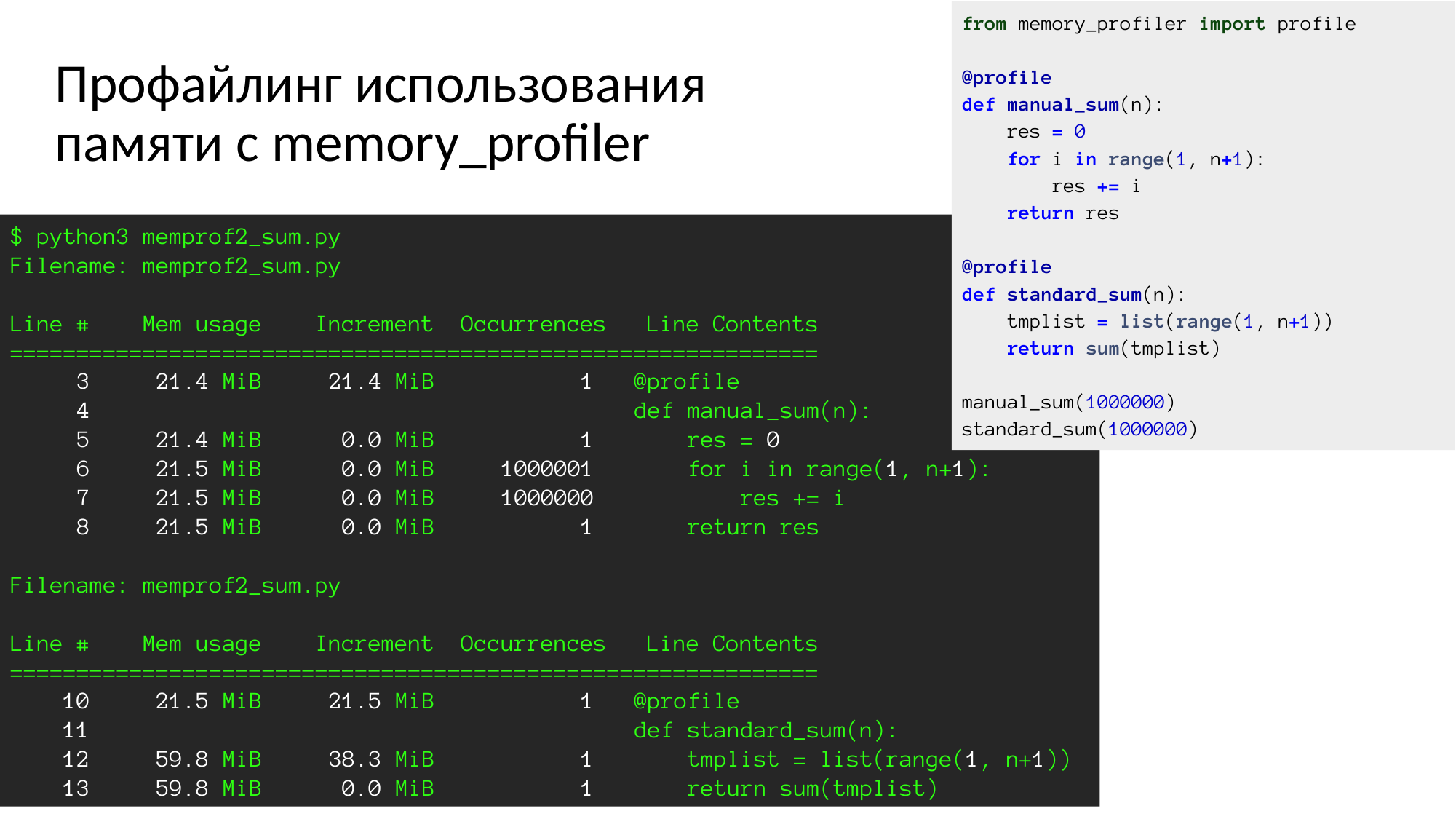

from memory_profiler import profile
@profile
def manual_sum(n):
    res = 0
    for i in range(1, n+1):
        res += i
    return res
@profile
def standard_sum(n):
    tmplist = list(range(1, n+1))
    return sum(tmplist)
manual_sum(1000000)
standard_sum(1000000)
# Профайлинг использования памяти с memory_profiler
$ python3 memprof2_sum.py
Filename: memprof2_sum.py
Line #    Mem usage    Increment  Occurrences   Line Contents
=============================================================
     3     21.4 MiB     21.4 MiB           1   @profile
     4                                         def manual_sum(n):
     5     21.4 MiB      0.0 MiB           1       res = 0
     6     21.5 MiB      0.0 MiB     1000001       for i in range(1, n+1):
     7     21.5 MiB      0.0 MiB     1000000           res += i
     8     21.5 MiB      0.0 MiB           1       return res

Filename: memprof2_sum.py
Line #    Mem usage    Increment  Occurrences   Line Contents
=============================================================
    10     21.5 MiB     21.5 MiB           1   @profile
    11                                         def standard_sum(n):
    12     59.8 MiB     38.3 MiB           1       tmplist = list(range(1, n+1))
    13     59.8 MiB      0.0 MiB           1       return sum(tmplist)